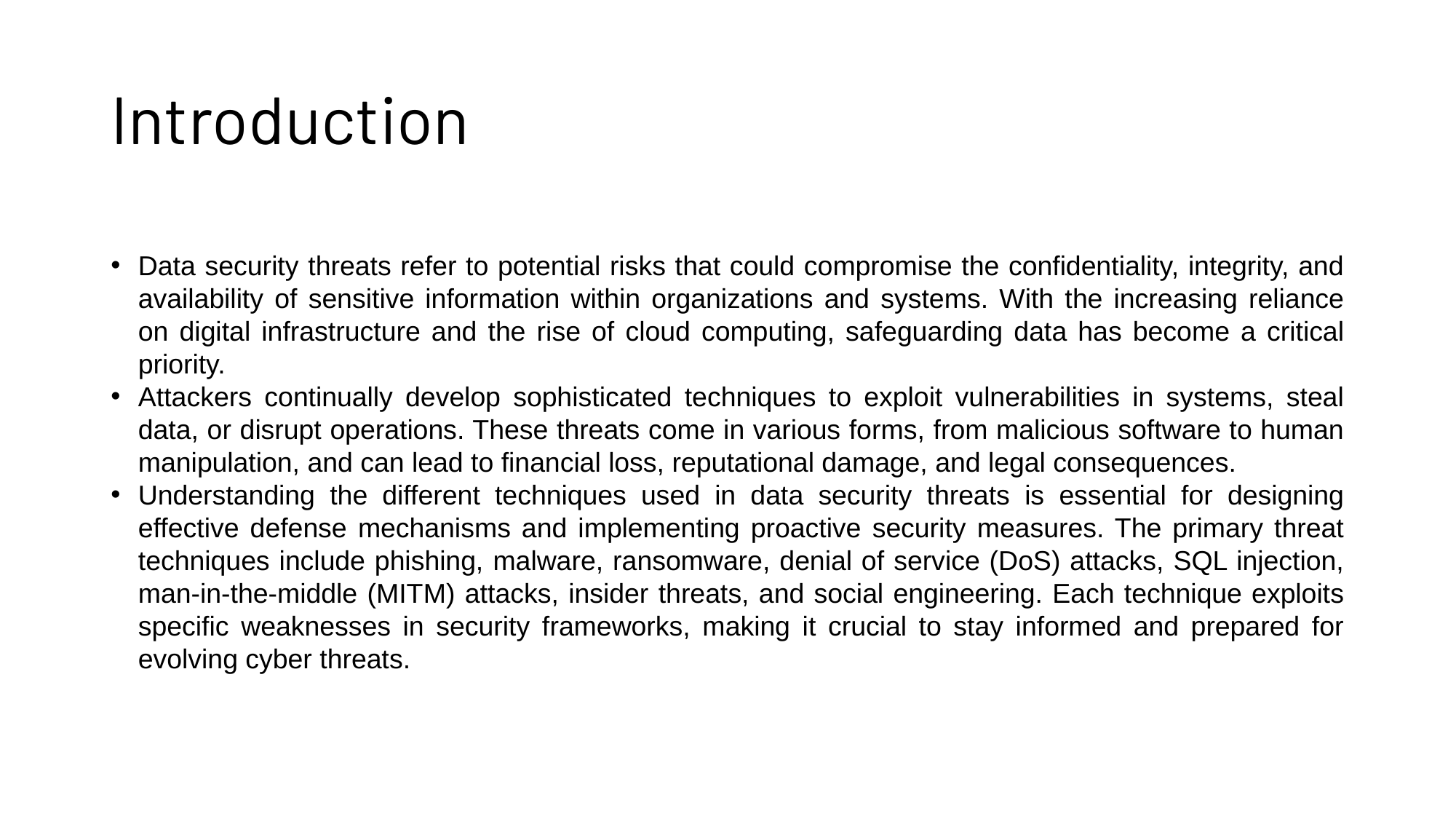

# Introduction
Data security threats refer to potential risks that could compromise the confidentiality, integrity, and availability of sensitive information within organizations and systems. With the increasing reliance on digital infrastructure and the rise of cloud computing, safeguarding data has become a critical priority.
Attackers continually develop sophisticated techniques to exploit vulnerabilities in systems, steal data, or disrupt operations. These threats come in various forms, from malicious software to human manipulation, and can lead to financial loss, reputational damage, and legal consequences.
Understanding the different techniques used in data security threats is essential for designing effective defense mechanisms and implementing proactive security measures. The primary threat techniques include phishing, malware, ransomware, denial of service (DoS) attacks, SQL injection, man-in-the-middle (MITM) attacks, insider threats, and social engineering. Each technique exploits specific weaknesses in security frameworks, making it crucial to stay informed and prepared for evolving cyber threats.